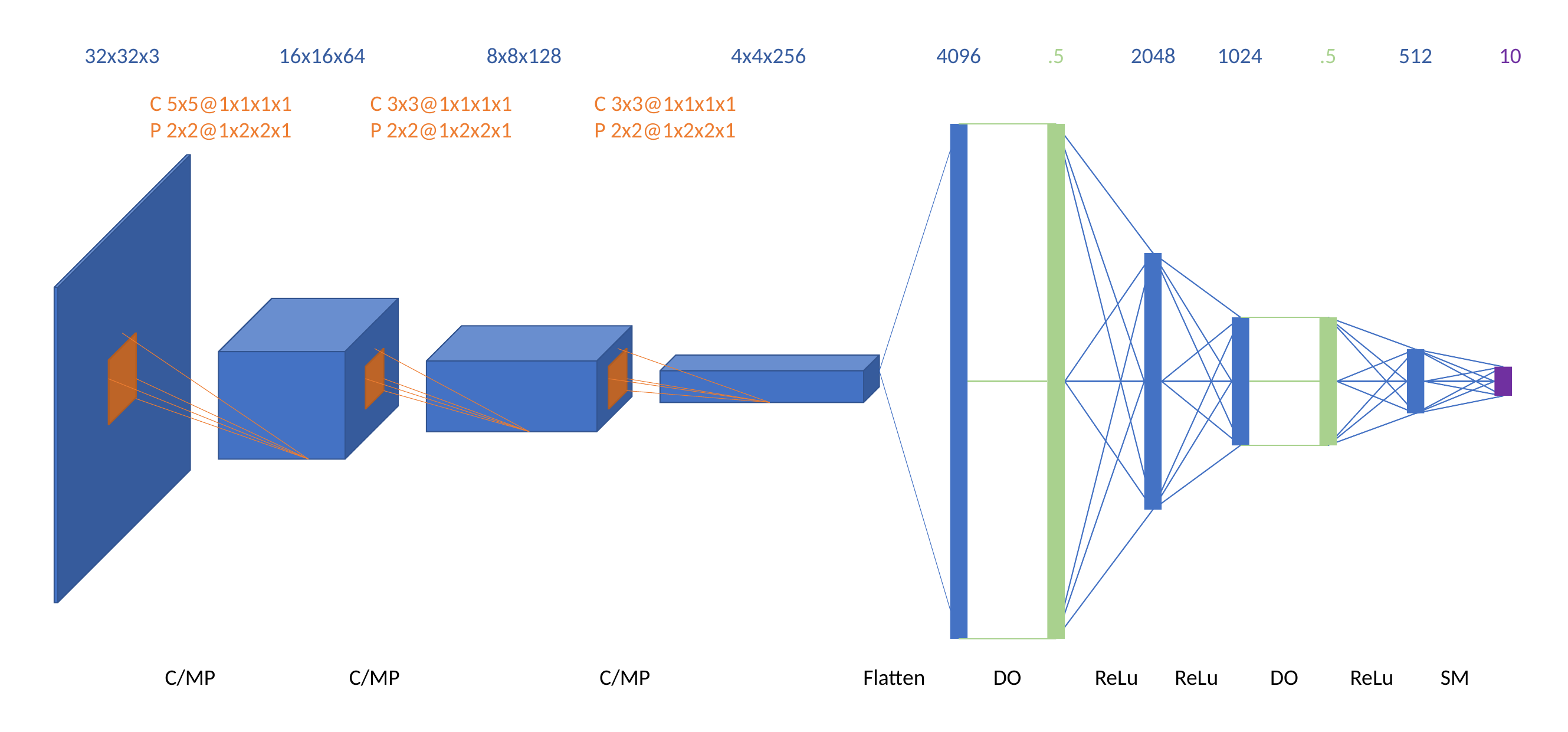

16x16x64
8x8x128
4x4x256
.5
.5
10
32x32x3
4096
2048
1024
512
C 5x5@1x1x1x1
P 2x2@1x2x2x1
C 3x3@1x1x1x1
P 2x2@1x2x2x1
C 3x3@1x1x1x1
P 2x2@1x2x2x1

C/MP
C/MP
C/MP
Flatten
DO
ReLu
ReLu
DO
ReLu
SM